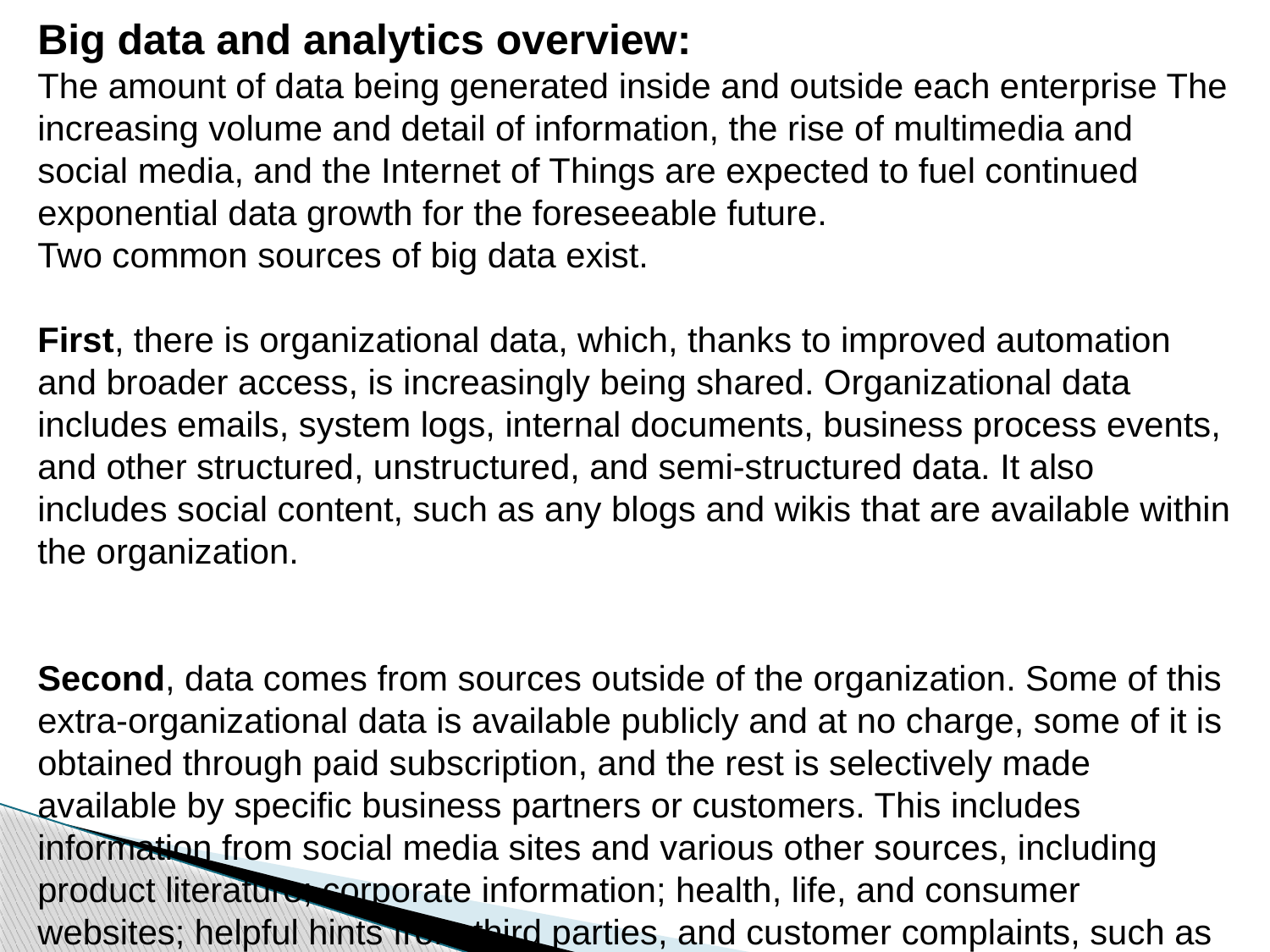

Big data and analytics overview:
The amount of data being generated inside and outside each enterprise The increasing volume and detail of information, the rise of multimedia and social media, and the Internet of Things are expected to fuel continued exponential data growth for the foreseeable future.
Two common sources of big data exist.

First, there is organizational data, which, thanks to improved automation and broader access, is increasingly being shared. Organizational data includes emails, system logs, internal documents, business process events, and other structured, unstructured, and semi-structured data. It also includes social content, such as any blogs and wikis that are available within the organization.

Second, data comes from sources outside of the organization. Some of this extra-organizational data is available publicly and at no charge, some of it is obtained through paid subscription, and the rest is selectively made available by specific business partners or customers. This includes information from social media sites and various other sources, including product literature; corporate information; health, life, and consumer websites; helpful hints from third parties, and customer complaints, such as complaints posted on the websites of regulatory agencies.